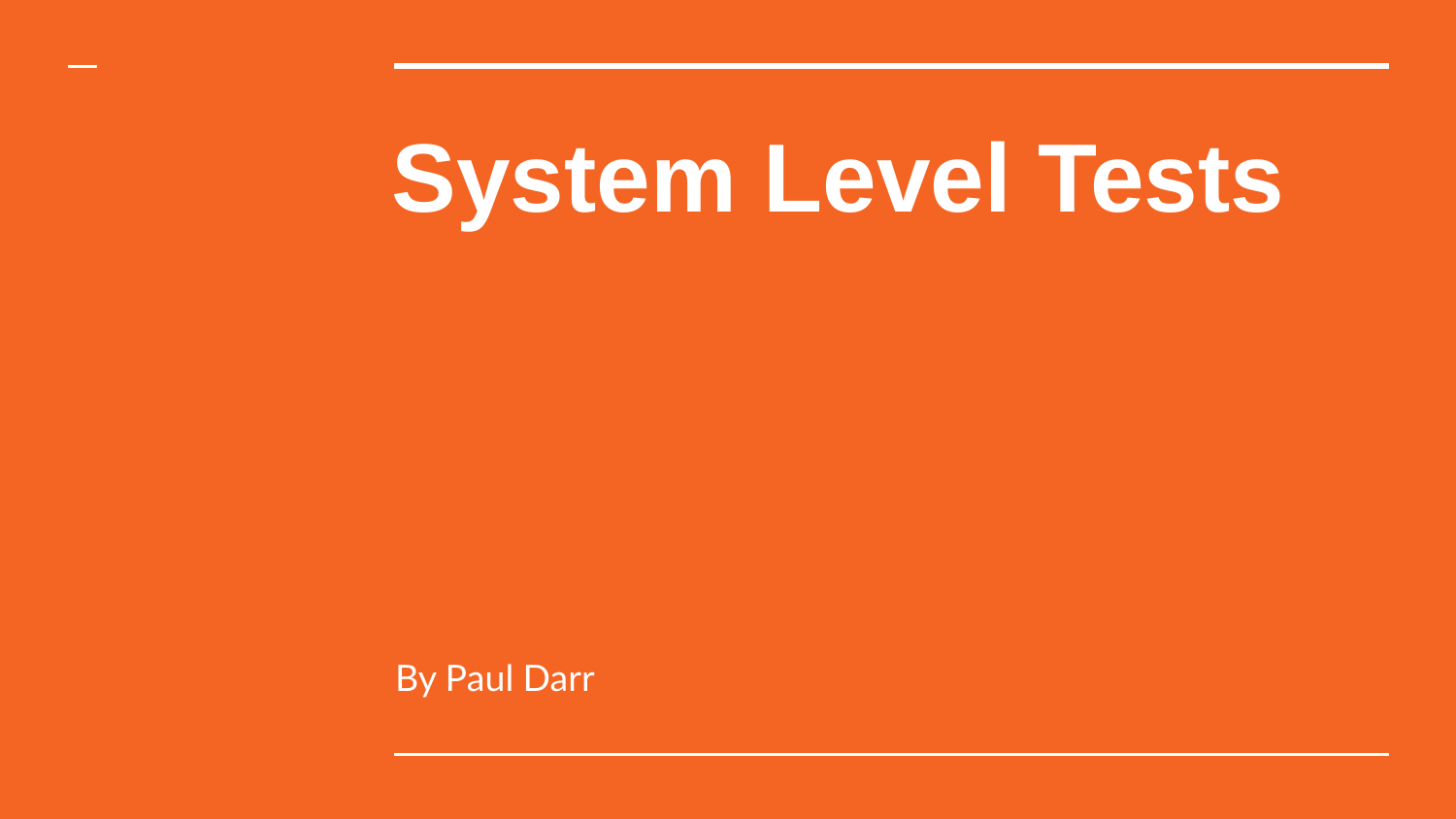

# System Level Tests
By Paul Darr